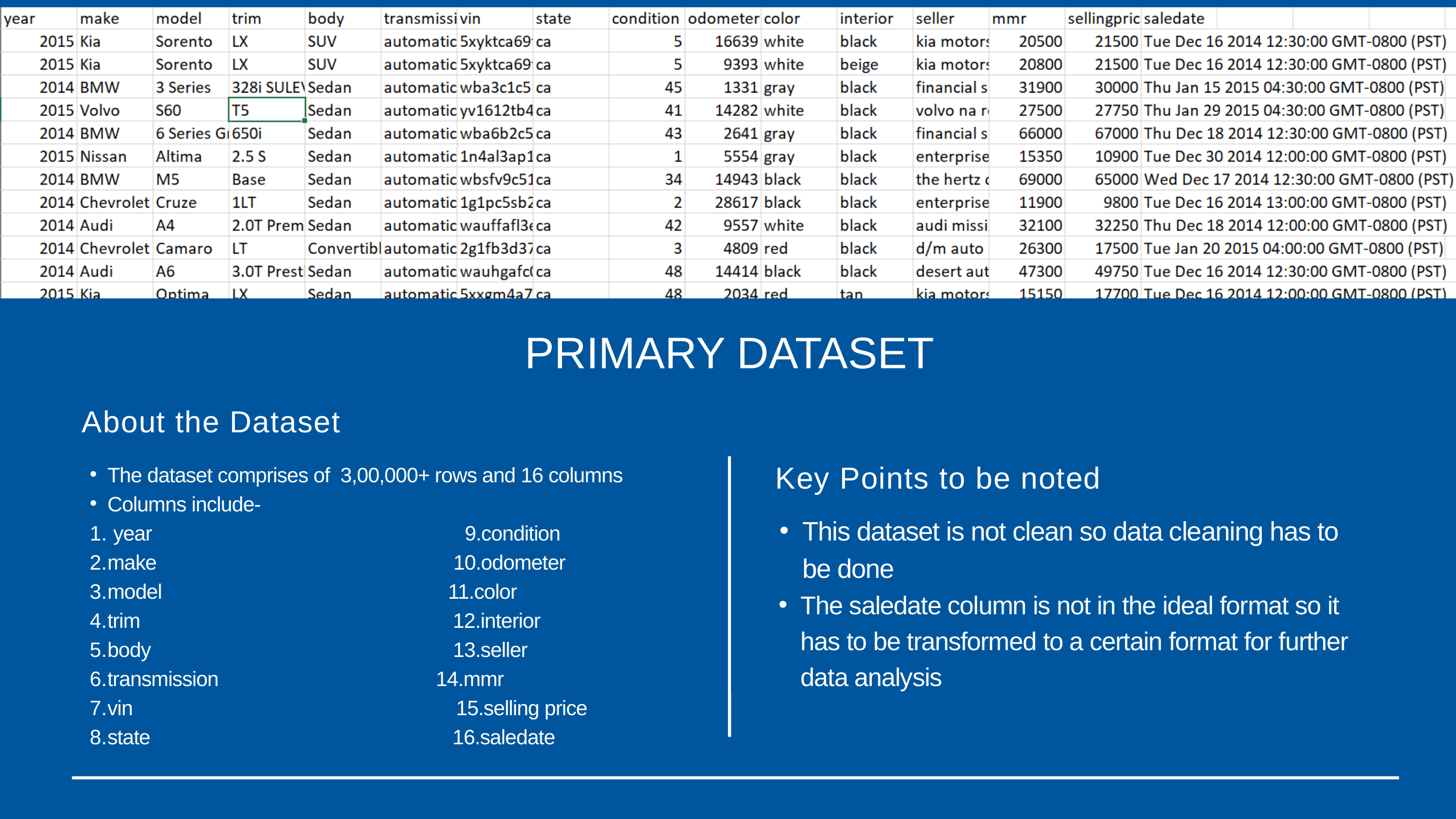

PRIMARY DATASET
About the Dataset
Key Points to be noted

The dataset comprises of  3,00,000+ rows and 16 columns
Columns include-
 year                                                           9.condition
make                                                        10.odometer
model                                                      11.color
trim                                                           12.interior
body                                                         13.seller
transmission                                         14.mmr
vin                                                             15.selling price
state                                                         16.saledate

This dataset is not clean so data cleaning has to be done
The saledate column is not in the ideal format so it has to be transformed to a certain format for further data analysis